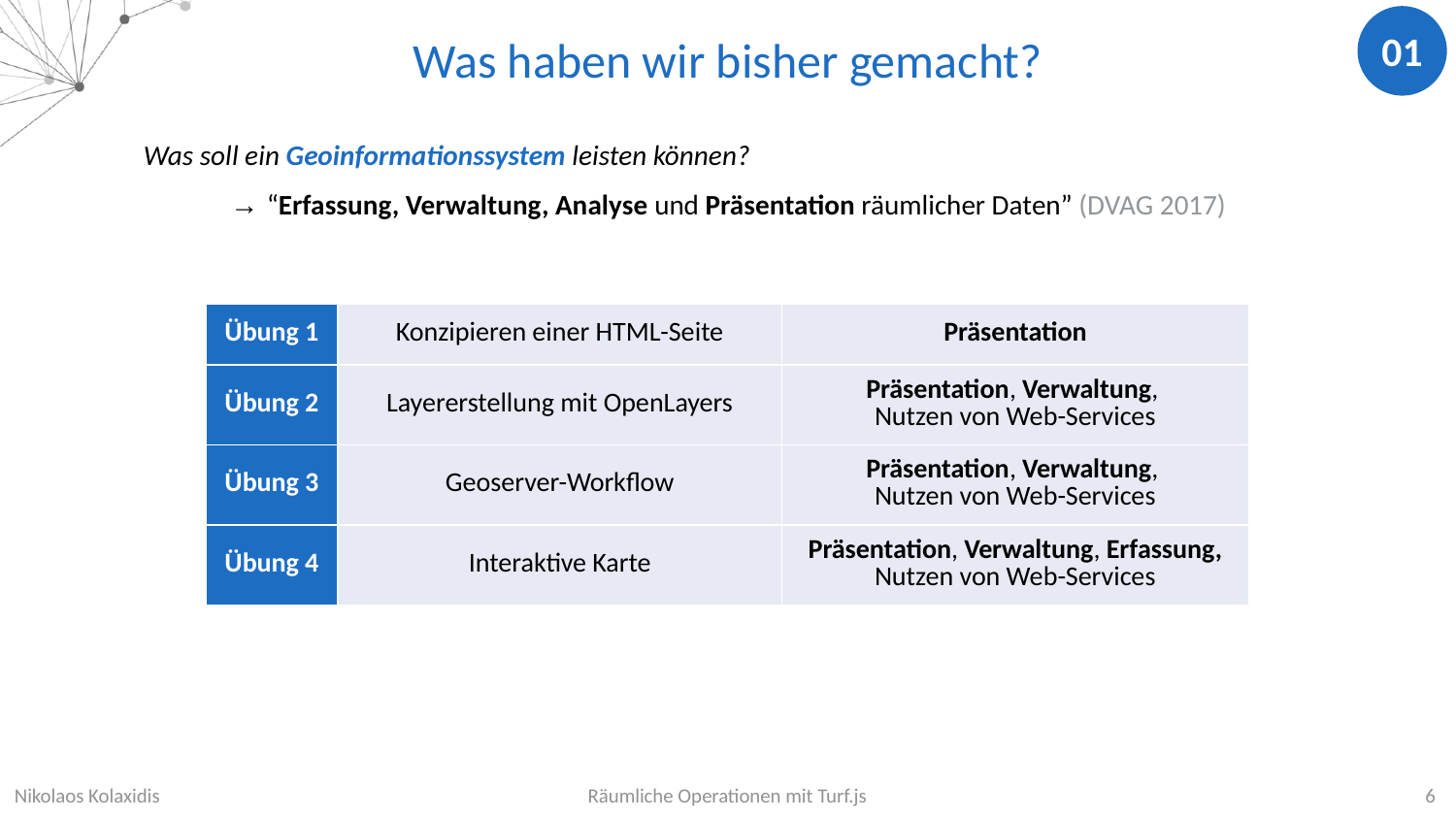

01
Was haben wir bisher gemacht?
Was soll ein Geoinformationssystem leisten können?
→ “Erfassung, Verwaltung, Analyse und Präsentation räumlicher Daten” (DVAG 2017)
| Übung 1 | Konzipieren einer HTML-Seite | Präsentation |
| --- | --- | --- |
| Übung 2 | Layererstellung mit OpenLayers | Präsentation, Verwaltung, Nutzen von Web-Services |
| Übung 3 | Geoserver-Workflow | Präsentation, Verwaltung, Nutzen von Web-Services |
| Übung 4 | Interaktive Karte | Präsentation, Verwaltung, Erfassung, Nutzen von Web-Services |
Nikolaos Kolaxidis
Räumliche Operationen mit Turf.js
6